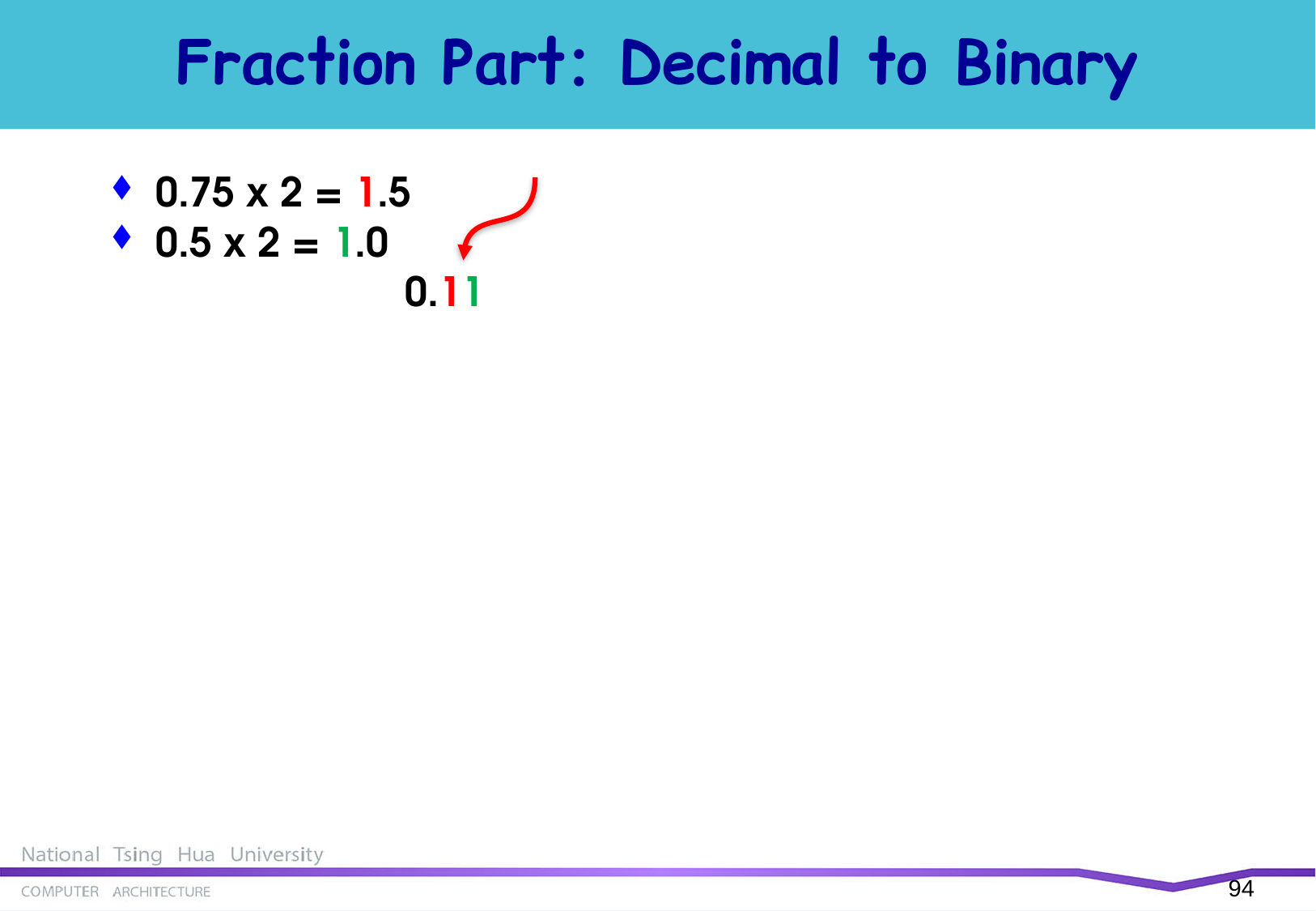

# Fraction Part: Decimal to Binary
0.75 x 2 = 1.5
0.5 x 2 = 1.0
                          0.11
94